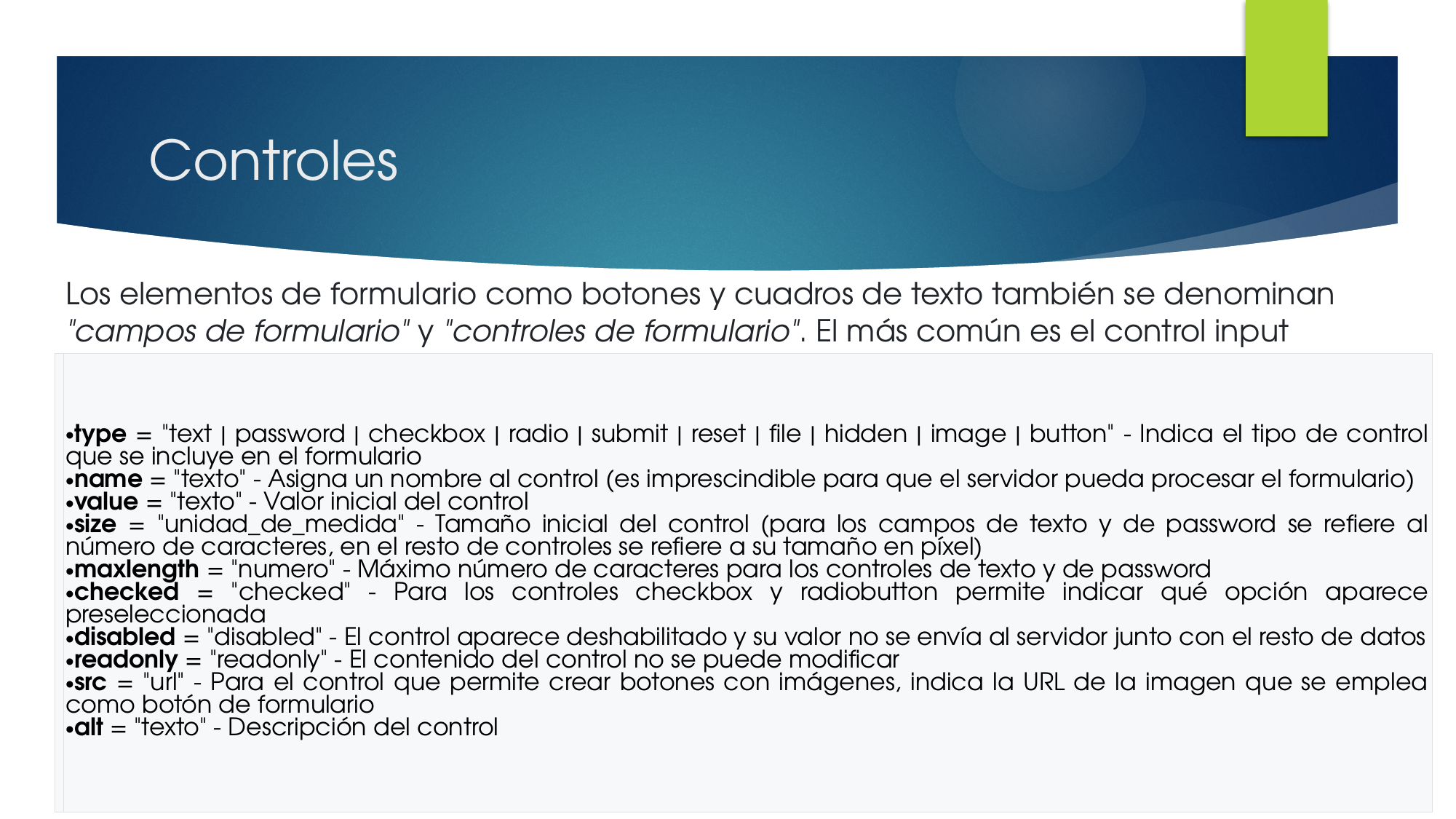

# Controles
Los elementos de formulario como botones y cuadros de texto también se denominan "campos de formulario" y "controles de formulario". El más común es el control input
|  | type = "text | password | checkbox | radio | submit | reset | file | hidden | image | button" - Indica el tipo de control que se incluye en el formulario name = "texto" - Asigna un nombre al control (es imprescindible para que el servidor pueda procesar el formulario) value = "texto" - Valor inicial del control size = "unidad\_de\_medida" - Tamaño inicial del control (para los campos de texto y de password se refiere al número de caracteres, en el resto de controles se refiere a su tamaño en píxel) maxlength = "numero" - Máximo número de caracteres para los controles de texto y de password checked = "checked" - Para los controles checkbox y radiobutton permite indicar qué opción aparece preseleccionada disabled = "disabled" - El control aparece deshabilitado y su valor no se envía al servidor junto con el resto de datos readonly = "readonly" - El contenido del control no se puede modificar src = "url" - Para el control que permite crear botones con imágenes, indica la URL de la imagen que se emplea como botón de formulario alt = "texto" - Descripción del control |
| --- | --- |